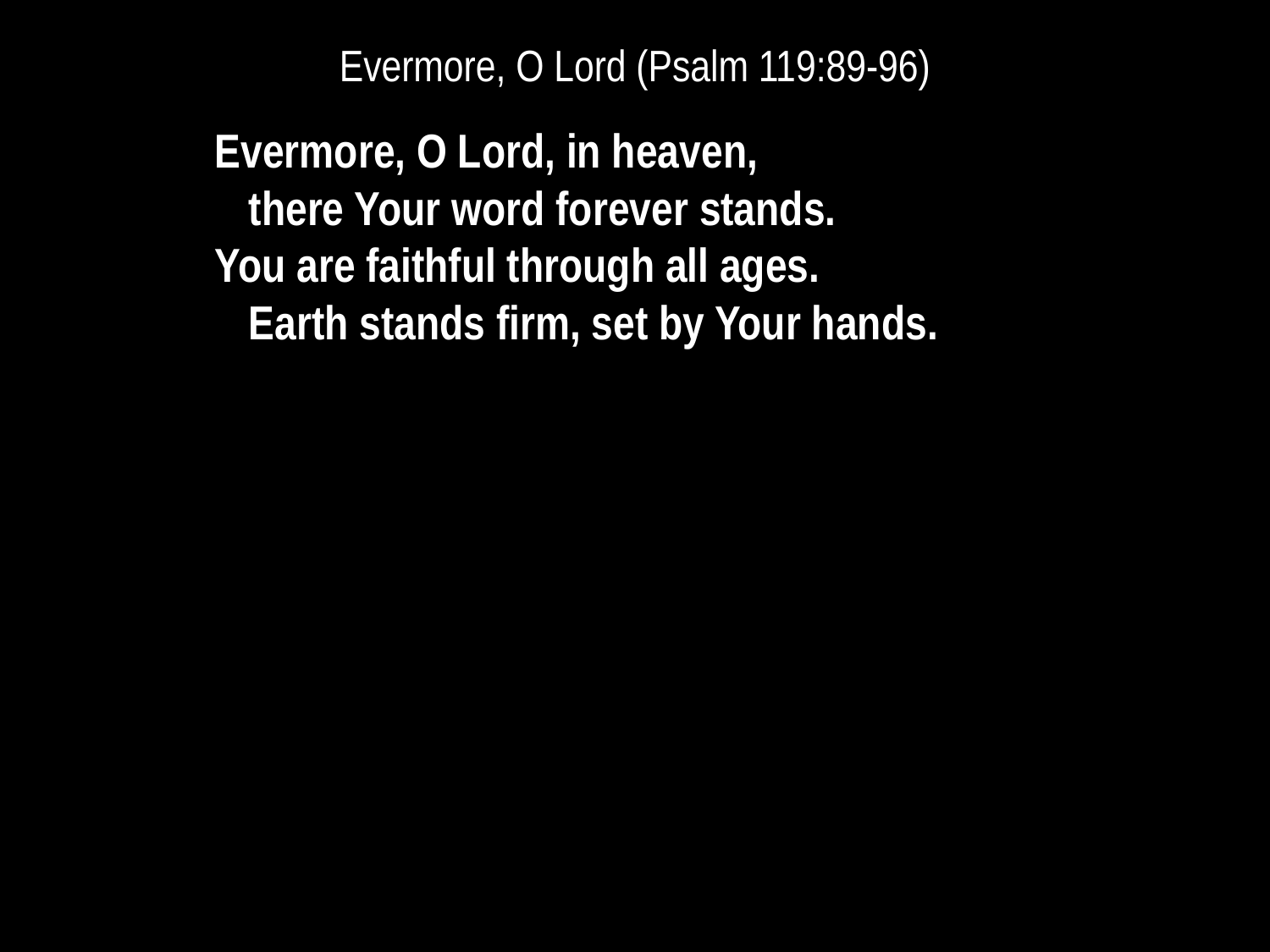

# Evermore, O Lord (Psalm 119:89-96)
Evermore, O Lord, in heaven,
	there Your word forever stands.
You are faithful through all ages.
	Earth stands firm, set by Your hands.